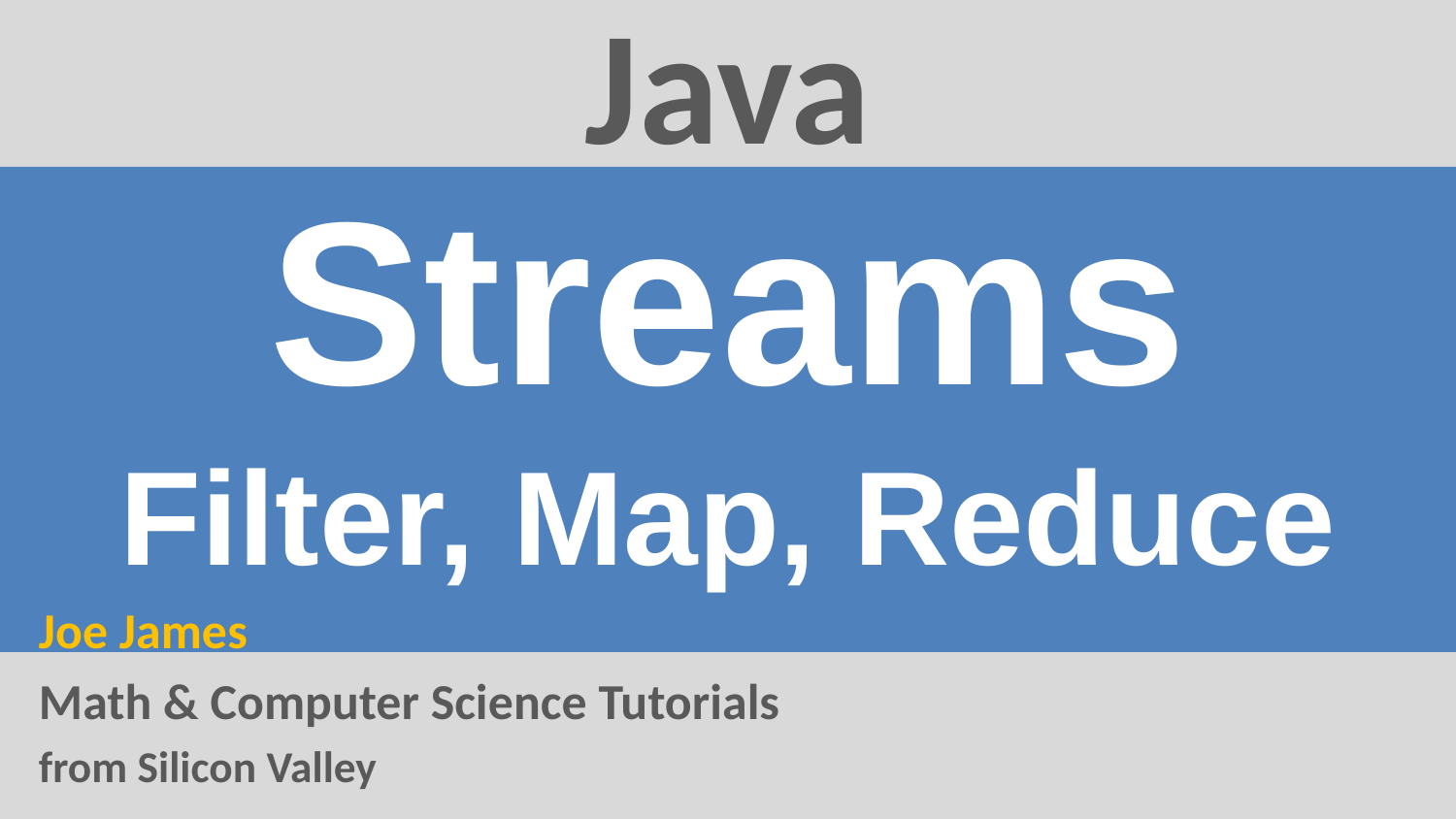

Java

# Streams Filter, Map, Reduce
Joe James
Math & Computer Science Tutorials
from Silicon Valley